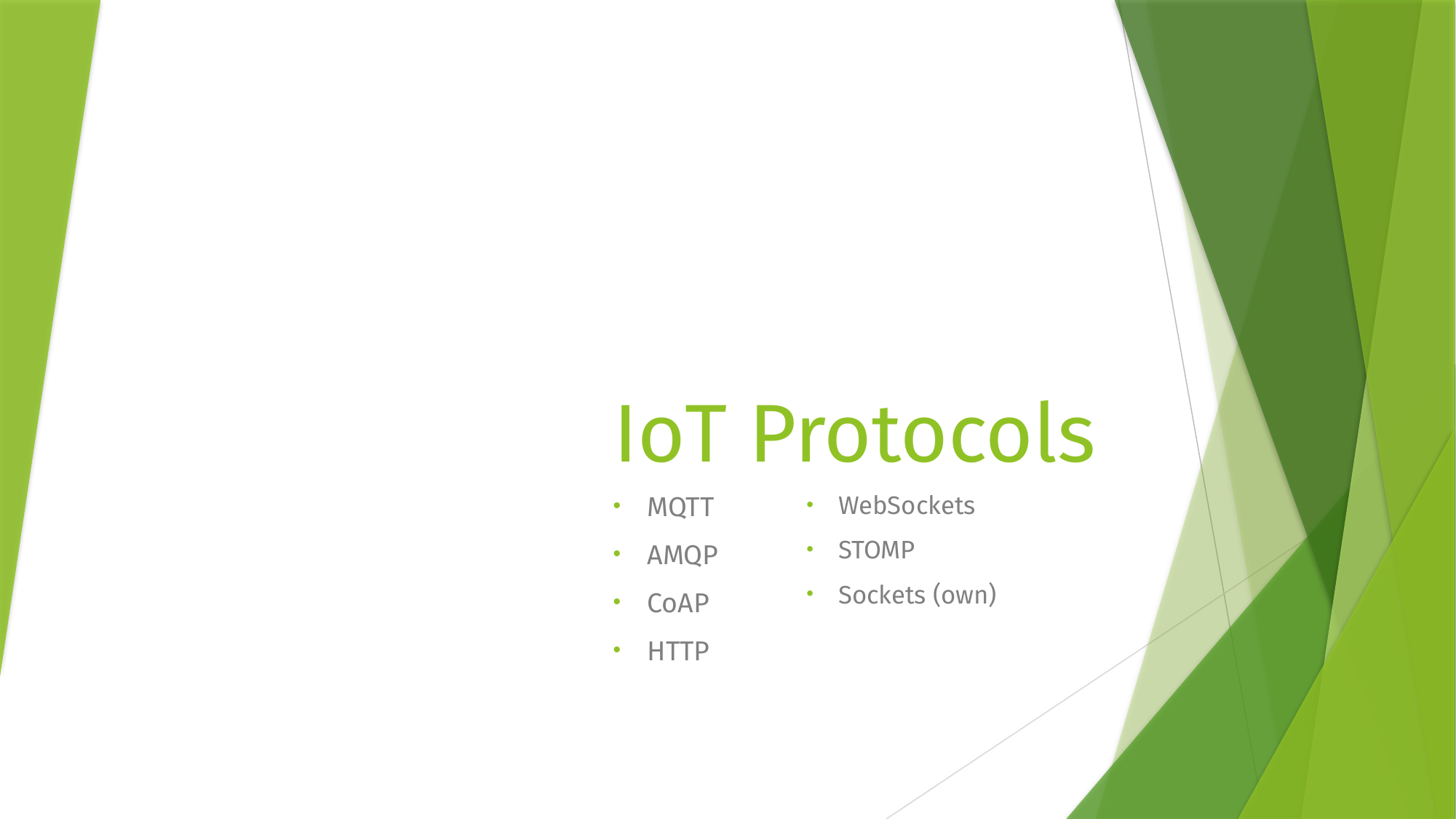

# IoT Protocols
MQTT
AMQP
CoAP
HTTP
WebSockets
STOMP
Sockets (own)